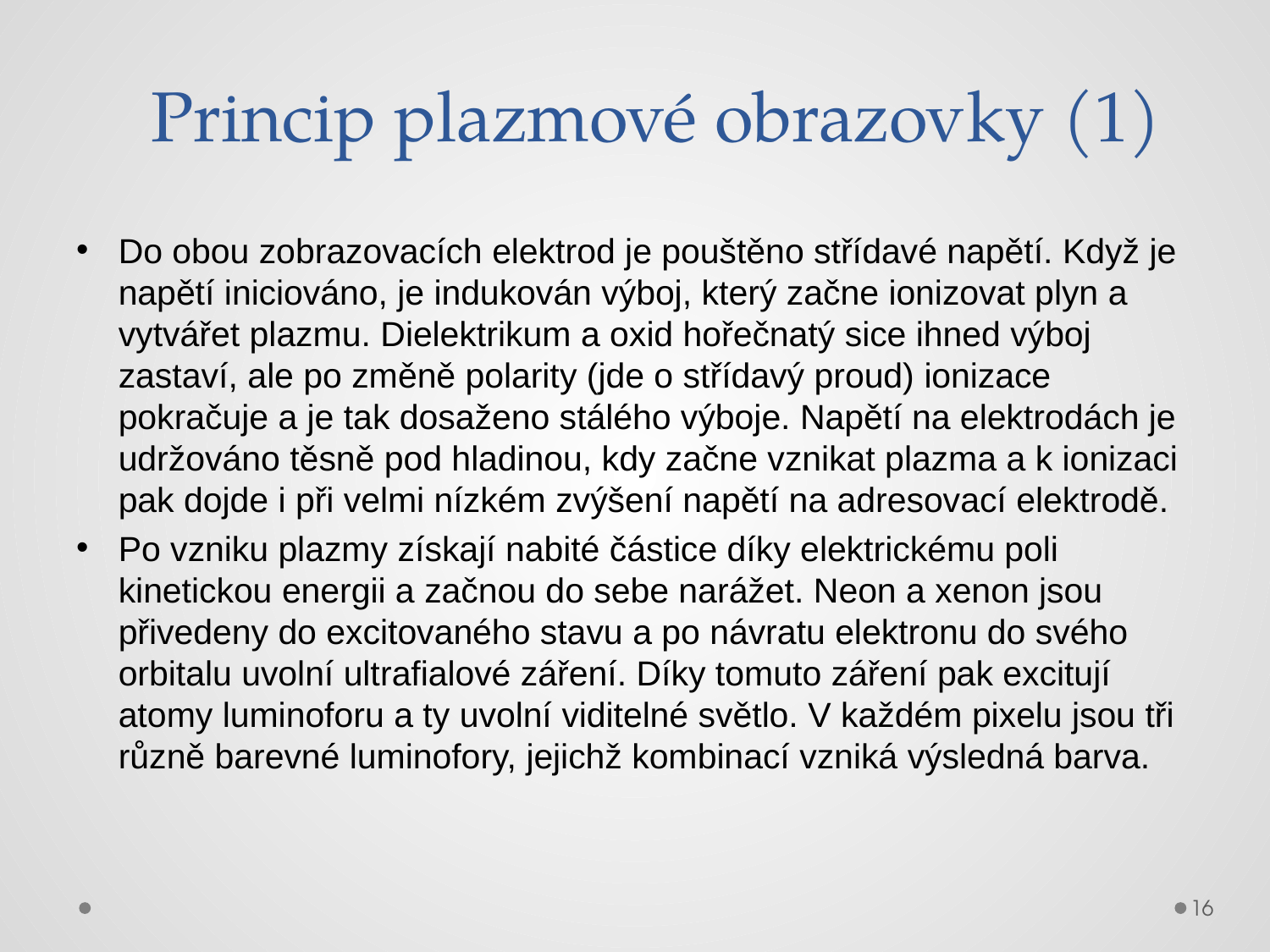

# Princip plazmové obrazovky (1)
Do obou zobrazovacích elektrod je pouštěno střídavé napětí. Když je napětí iniciováno, je indukován výboj, který začne ionizovat plyn a vytvářet plazmu. Dielektrikum a oxid hořečnatý sice ihned výboj zastaví, ale po změně polarity (jde o střídavý proud) ionizace pokračuje a je tak dosaženo stálého výboje. Napětí na elektrodách je udržováno těsně pod hladinou, kdy začne vznikat plazma a k ionizaci pak dojde i při velmi nízkém zvýšení napětí na adresovací elektrodě.
Po vzniku plazmy získají nabité částice díky elektrickému poli kinetickou energii a začnou do sebe narážet. Neon a xenon jsou přivedeny do excitovaného stavu a po návratu elektronu do svého orbitalu uvolní ultrafialové záření. Díky tomuto záření pak excitují atomy luminoforu a ty uvolní viditelné světlo. V každém pixelu jsou tři různě barevné luminofory, jejichž kombinací vzniká výsledná barva.
16